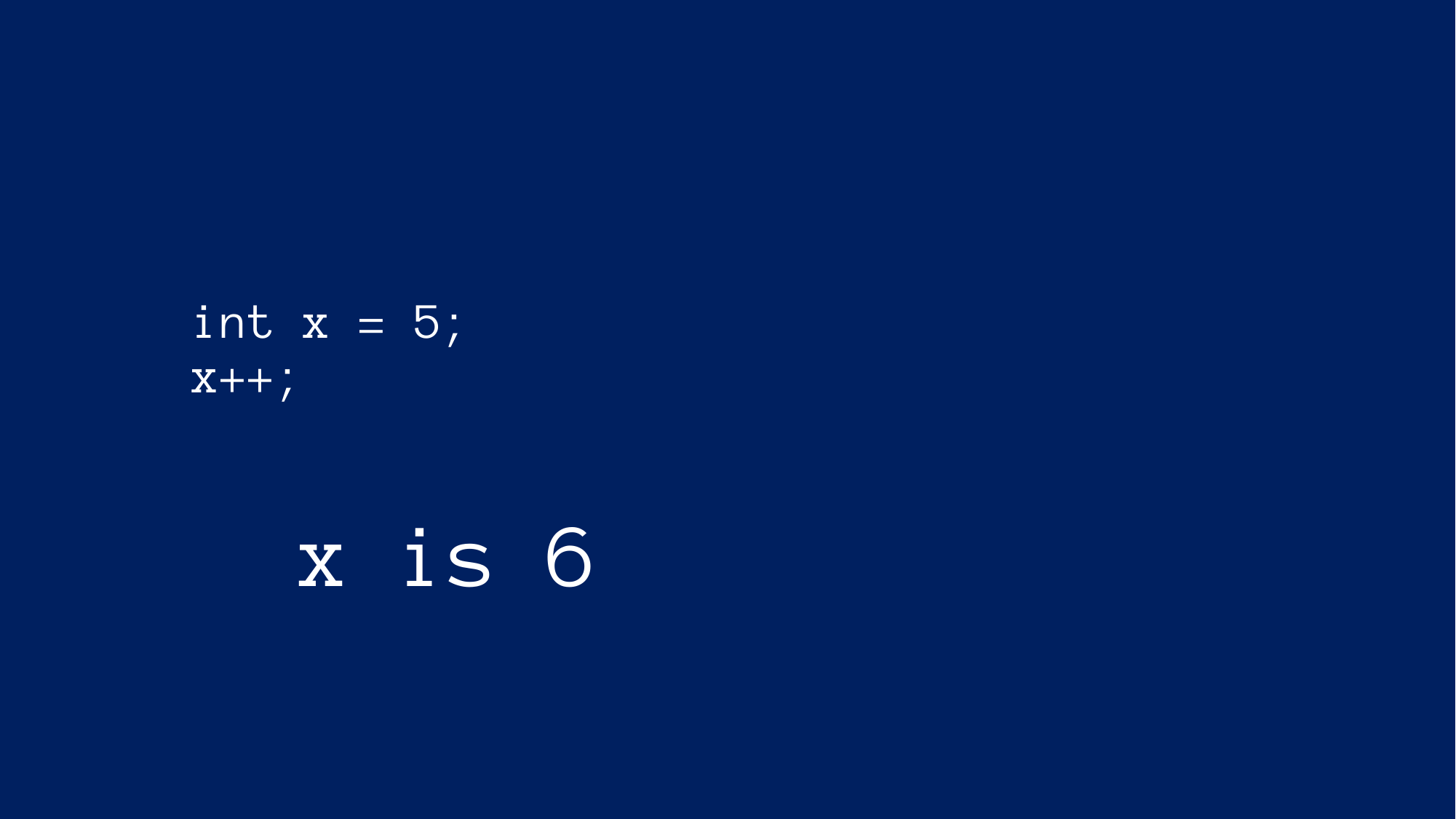

# int x = 5; x++;

x is 6